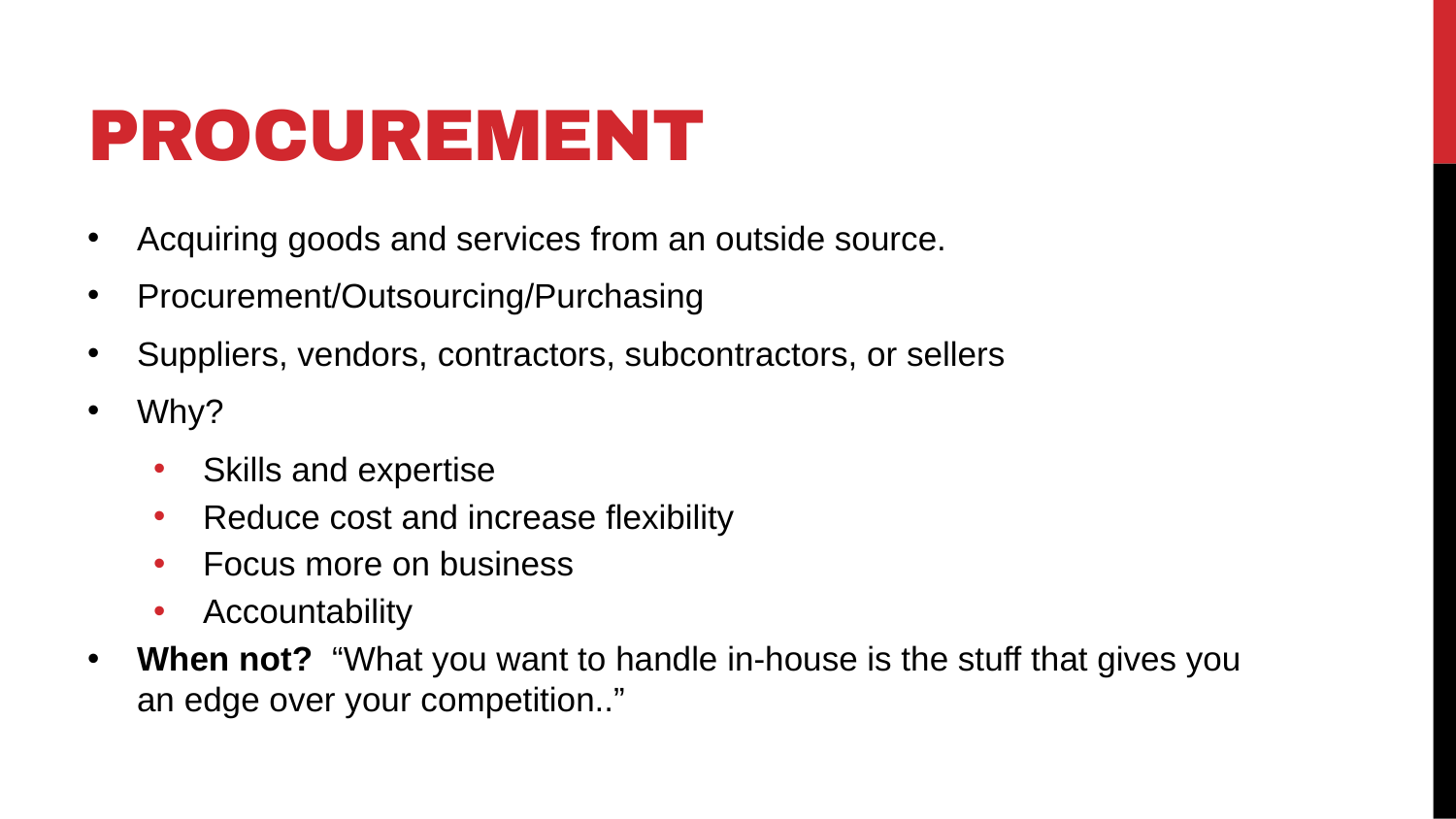

# Procurement
Acquiring goods and services from an outside source.
Procurement/Outsourcing/Purchasing
Suppliers, vendors, contractors, subcontractors, or sellers
Why?
Skills and expertise
Reduce cost and increase flexibility
Focus more on business
Accountability
When not?  “What you want to handle in-house is the stuff that gives you an edge over your competition..”